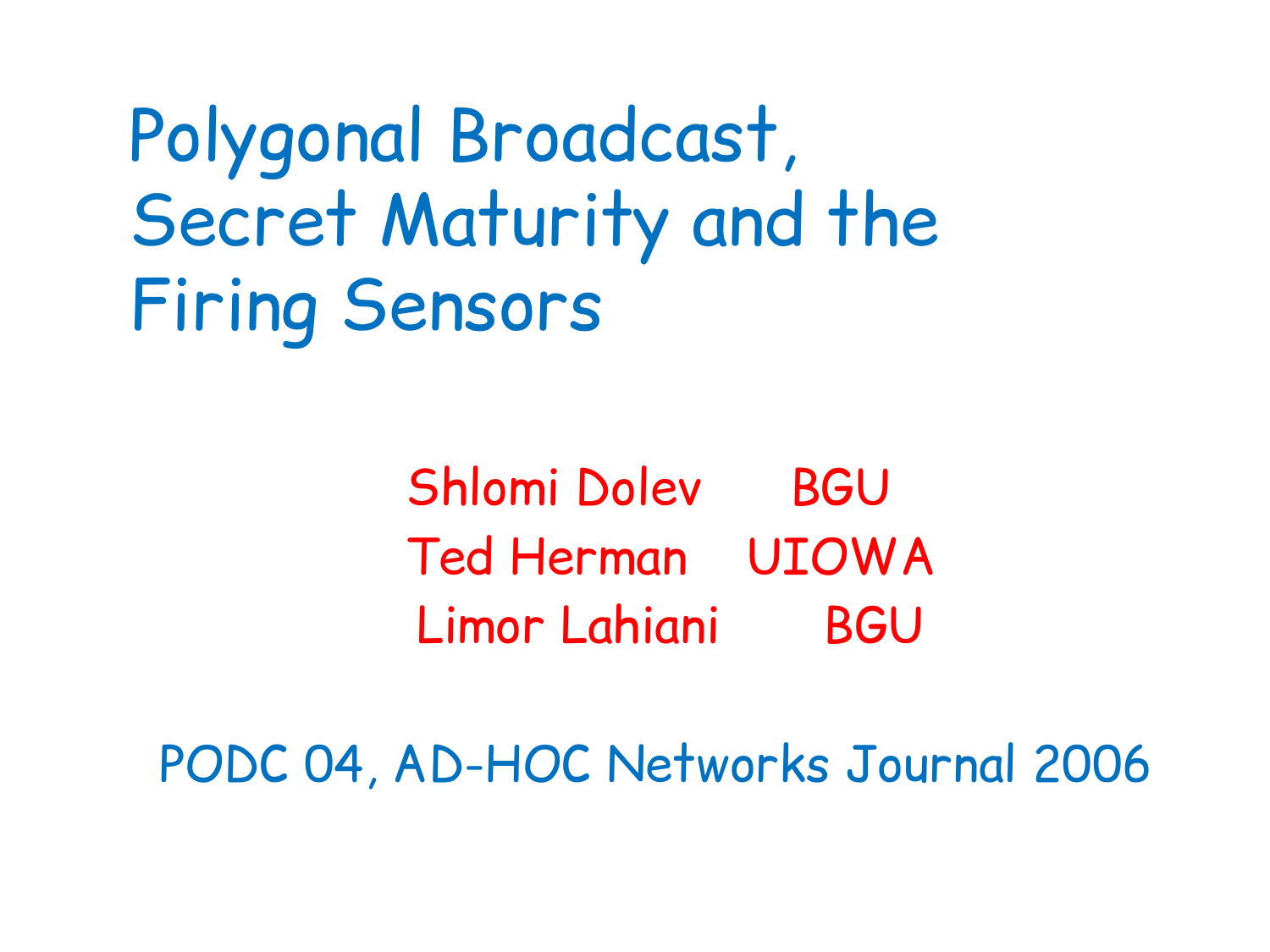

# Polygonal Broadcast, Secret Maturity and the Firing Sensors
Shlomi Dolev      BGU
  Ted Herman    UIOWA
  Limor Lahiani       BGU

PODC 04, AD-HOC Networks Journal 2006